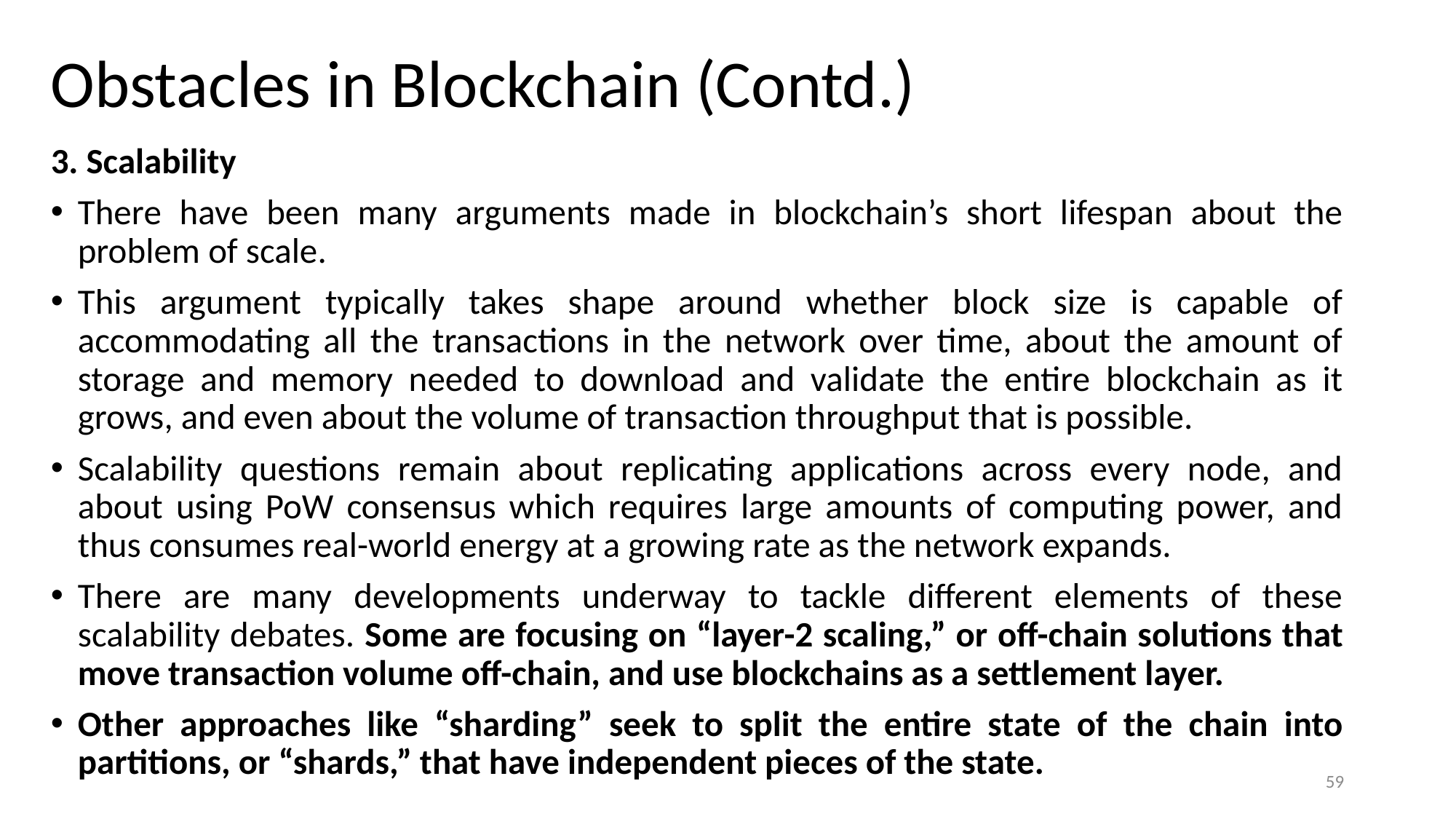

# Obstacles in Blockchain (Contd.)
3. Scalability
There have been many arguments made in blockchain’s short lifespan about the problem of scale.
This argument typically takes shape around whether block size is capable of accommodating all the transactions in the network over time, about the amount of storage and memory needed to download and validate the entire blockchain as it grows, and even about the volume of transaction throughput that is possible.
Scalability questions remain about replicating applications across every node, and about using PoW consensus which requires large amounts of computing power, and thus consumes real-world energy at a growing rate as the network expands.
There are many developments underway to tackle different elements of these scalability debates. Some are focusing on “layer-2 scaling,” or off-chain solutions that move transaction volume off-chain, and use blockchains as a settlement layer.
Other approaches like “sharding” seek to split the entire state of the chain into partitions, or “shards,” that have independent pieces of the state.
59